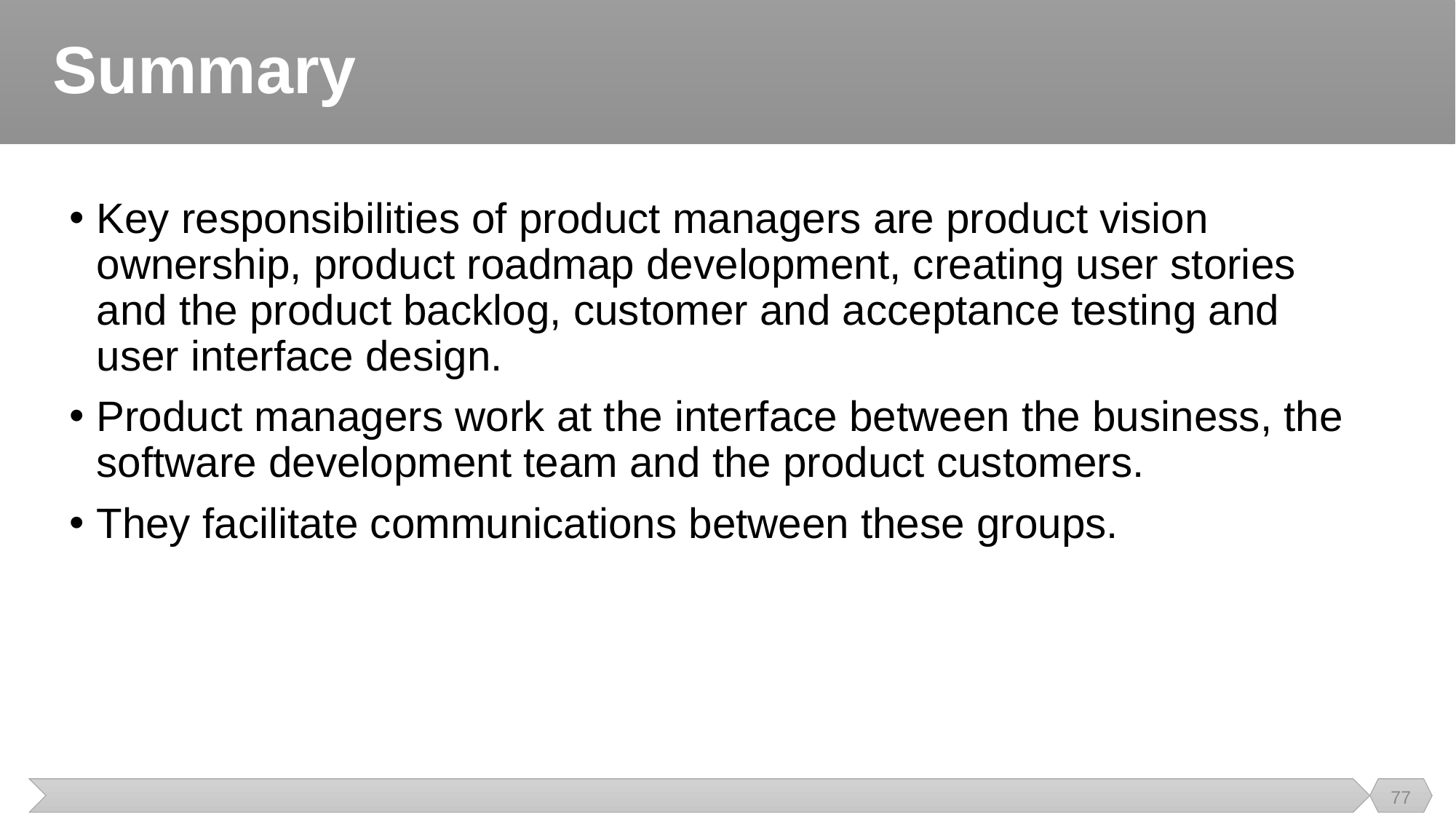

# Summary
Key responsibilities of product managers are product vision ownership, product roadmap development, creating user stories and the product backlog, customer and acceptance testing and user interface design.
Product managers work at the interface between the business, the software development team and the product customers.
They facilitate communications between these groups.

77